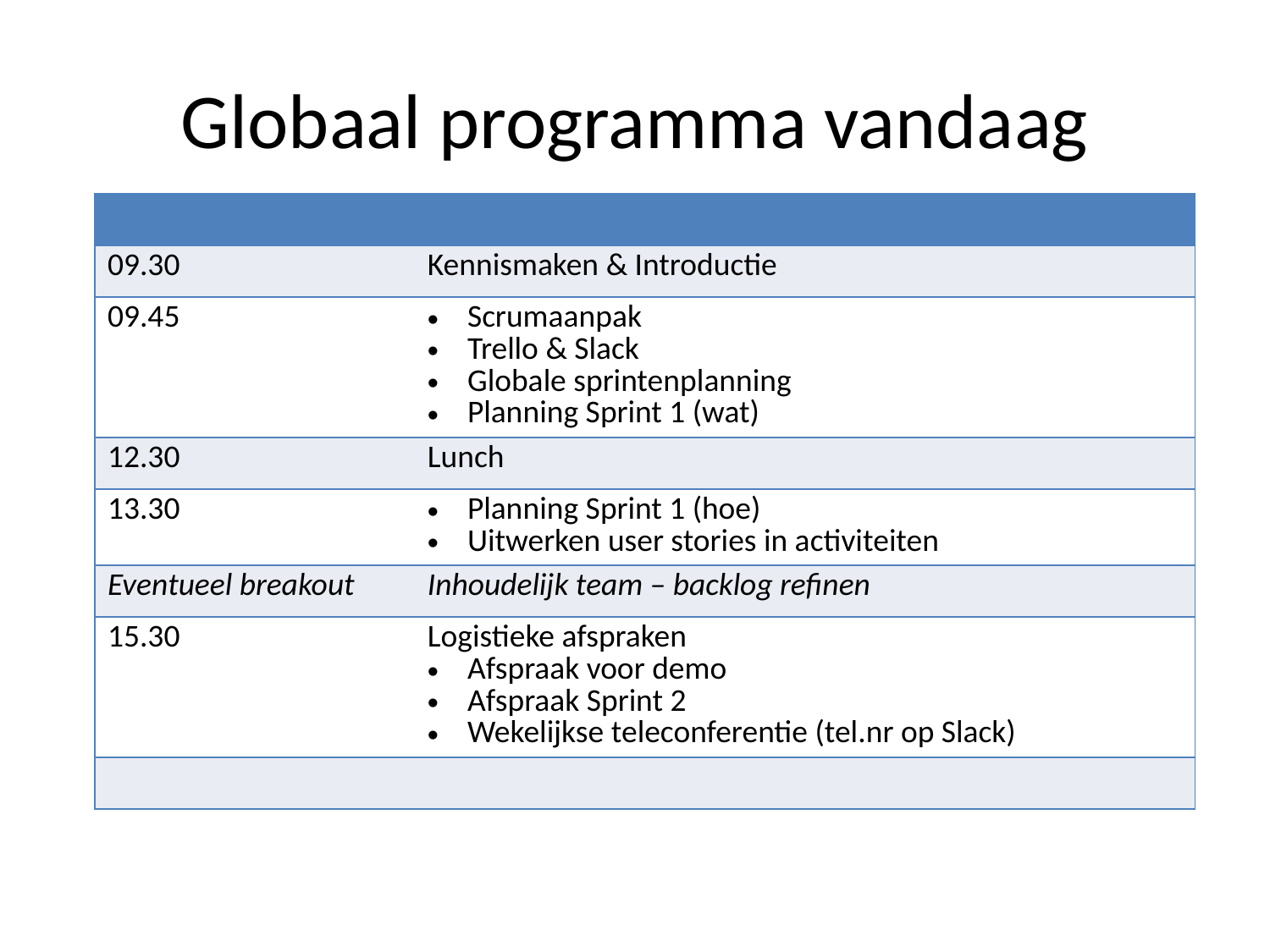

# Globaal programma vandaag
|  |  |
| --- | --- |
| 09.30 | Kennismaken & Introductie |
| 09.45 | Scrumaanpak Trello & Slack Globale sprintenplanning Planning Sprint 1 (wat) |
| 12.30 | Lunch |
| 13.30 | Planning Sprint 1 (hoe) Uitwerken user stories in activiteiten |
| Eventueel breakout | Inhoudelijk team – backlog refinen |
| 15.30 | Logistieke afspraken Afspraak voor demo Afspraak Sprint 2 Wekelijkse teleconferentie (tel.nr op Slack) |
|  |  |